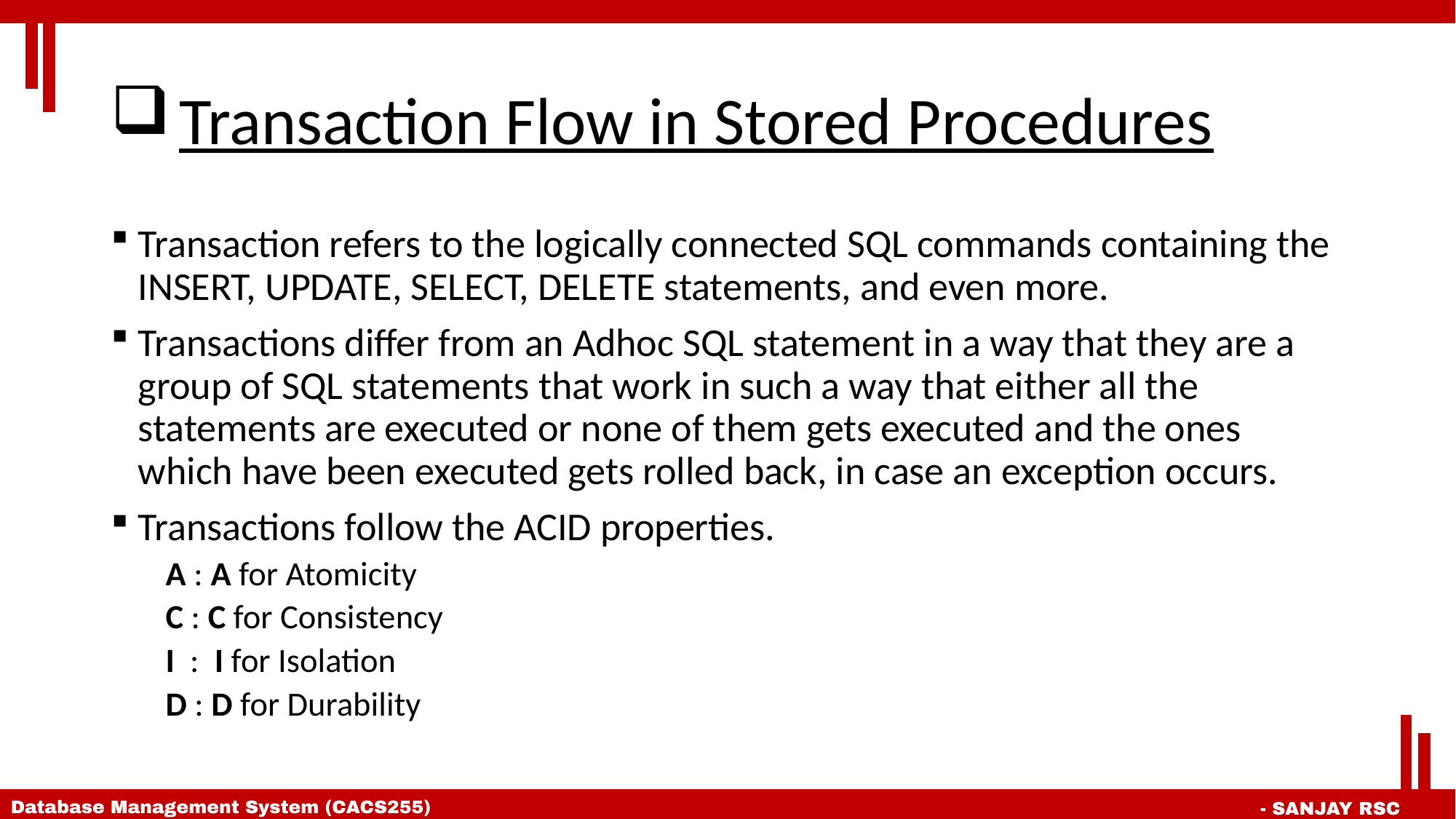

# Transaction Flow in Stored Procedures
Transaction refers to the logically connected SQL commands containing the INSERT, UPDATE, SELECT, DELETE statements, and even more.
Transactions differ from an Adhoc SQL statement in a way that they are a group of SQL statements that work in such a way that either all the statements are executed or none of them gets executed and the ones which have been executed gets rolled back, in case an exception occurs.
Transactions follow the ACID properties.
A : A for Atomicity
C : C for Consistency
I  :  I for Isolation
D : D for Durability